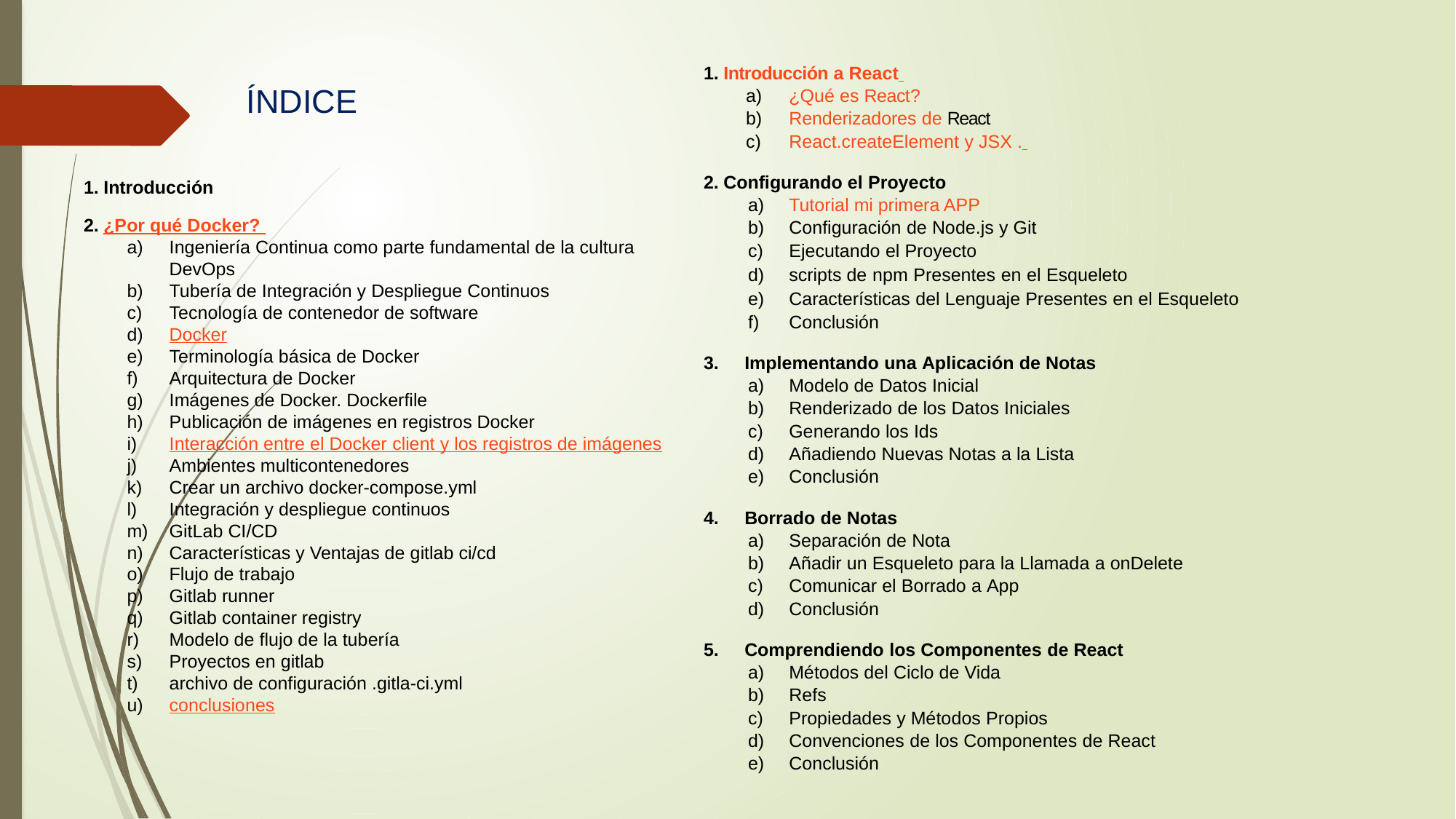

Introducción a React
¿Qué es React?
Renderizadores de React
React.createElement y JSX .
Configurando el Proyecto
Tutorial mi primera APP
Configuración de Node.js y Git
Ejecutando el Proyecto
scripts de npm Presentes en el Esqueleto
Características del Lenguaje Presentes en el Esqueleto
Conclusión
Implementando una Aplicación de Notas
Modelo de Datos Inicial
Renderizado de los Datos Iniciales
Generando los Ids
Añadiendo Nuevas Notas a la Lista
Conclusión
Borrado de Notas
Separación de Nota
Añadir un Esqueleto para la Llamada a onDelete
Comunicar el Borrado a App
Conclusión
Comprendiendo los Componentes de React
Métodos del Ciclo de Vida
Refs
Propiedades y Métodos Propios
Convenciones de los Componentes de React
Conclusión

# ÍNDICE
Introducción
¿Por qué Docker?
Ingeniería Continua como parte fundamental de la cultura DevOps
Tubería de Integración y Despliegue Continuos
Tecnología de contenedor de software
Docker
Terminología básica de Docker
Arquitectura de Docker
Imágenes de Docker. Dockerfile
Publicación de imágenes en registros Docker
Interacción entre el Docker client y los registros de imágenes
Ambientes multicontenedores
Crear un archivo docker-compose.yml
Integración y despliegue continuos
GitLab CI/CD
Características y Ventajas de gitlab ci/cd
Flujo de trabajo
Gitlab runner
Gitlab container registry
Modelo de flujo de la tubería
Proyectos en gitlab
archivo de configuración .gitla-ci.yml
conclusiones